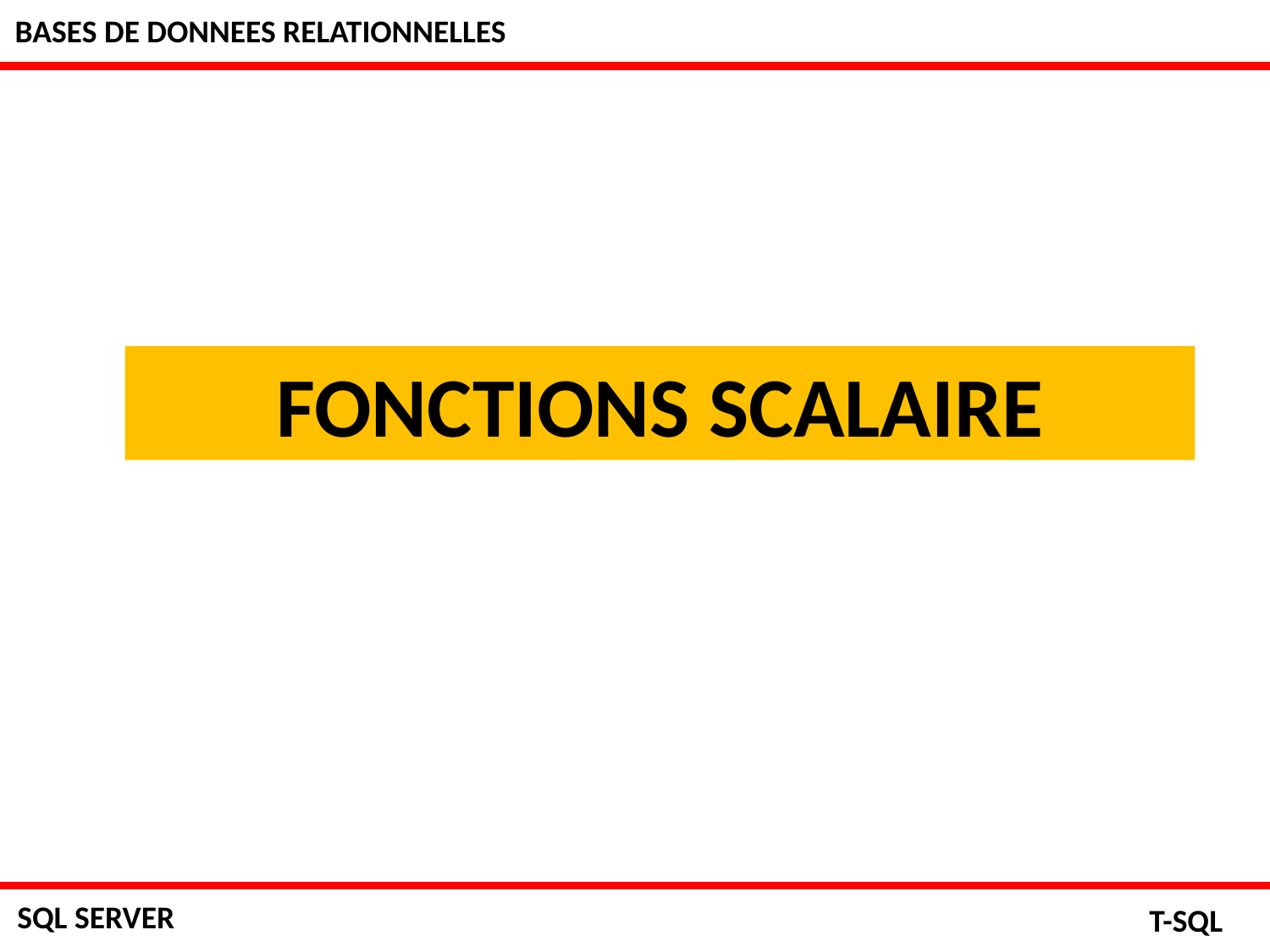

BASES DE DONNEES RELATIONNELLES
FONCTIONS SCALAIRE
SQL SERVER
T-SQL